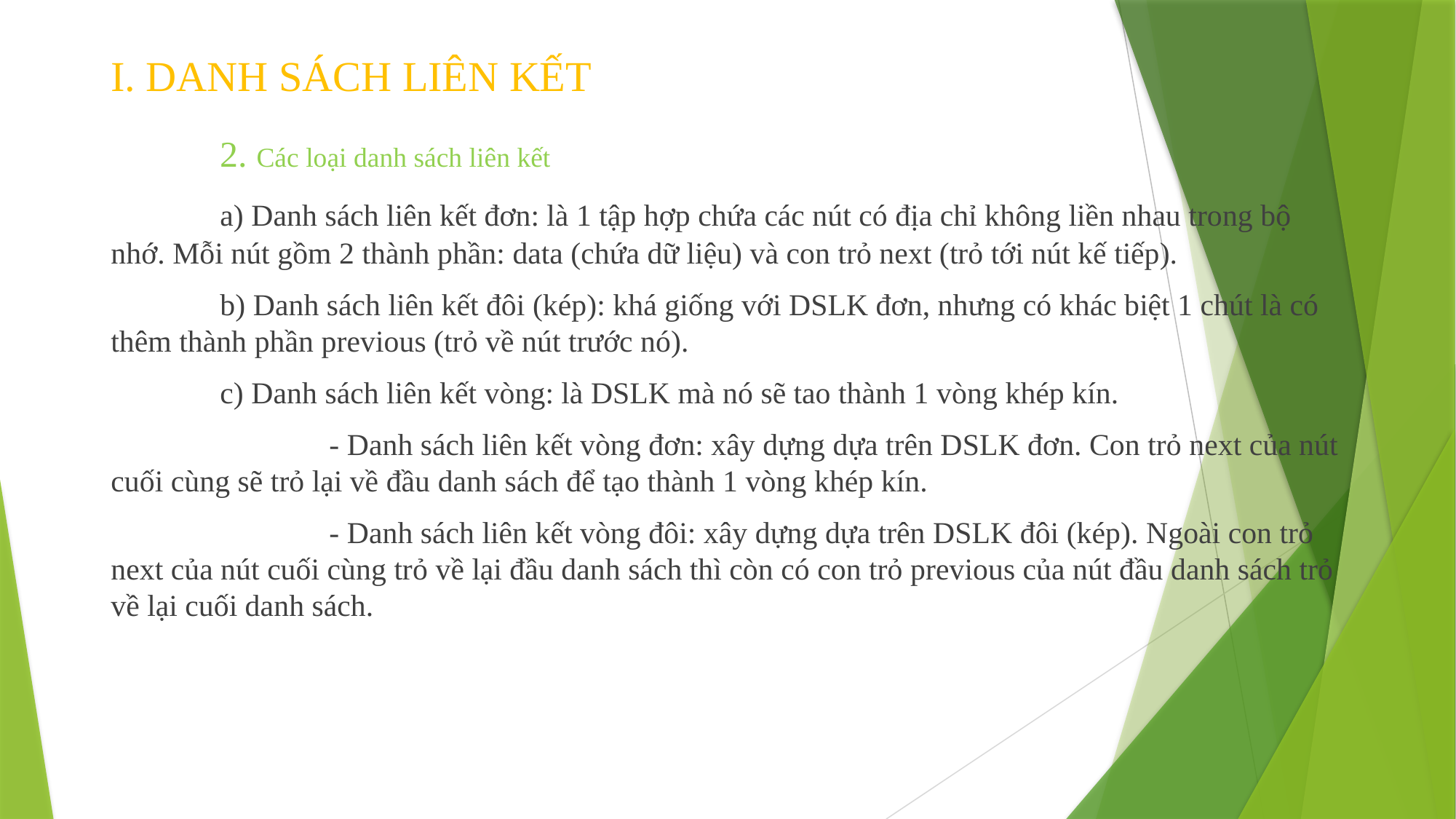

# I. DANH SÁCH LIÊN KẾT
	2. Các loại danh sách liên kết
	a) Danh sách liên kết đơn: là 1 tập hợp chứa các nút có địa chỉ không liền nhau trong bộ nhớ. Mỗi nút gồm 2 thành phần: data (chứa dữ liệu) và con trỏ next (trỏ tới nút kế tiếp).
	b) Danh sách liên kết đôi (kép): khá giống với DSLK đơn, nhưng có khác biệt 1 chút là có thêm thành phần previous (trỏ về nút trước nó).
	c) Danh sách liên kết vòng: là DSLK mà nó sẽ tao thành 1 vòng khép kín.
		- Danh sách liên kết vòng đơn: xây dựng dựa trên DSLK đơn. Con trỏ next của nút cuối cùng sẽ trỏ lại về đầu danh sách để tạo thành 1 vòng khép kín.
		- Danh sách liên kết vòng đôi: xây dựng dựa trên DSLK đôi (kép). Ngoài con trỏ next của nút cuối cùng trỏ về lại đầu danh sách thì còn có con trỏ previous của nút đầu danh sách trỏ về lại cuối danh sách.